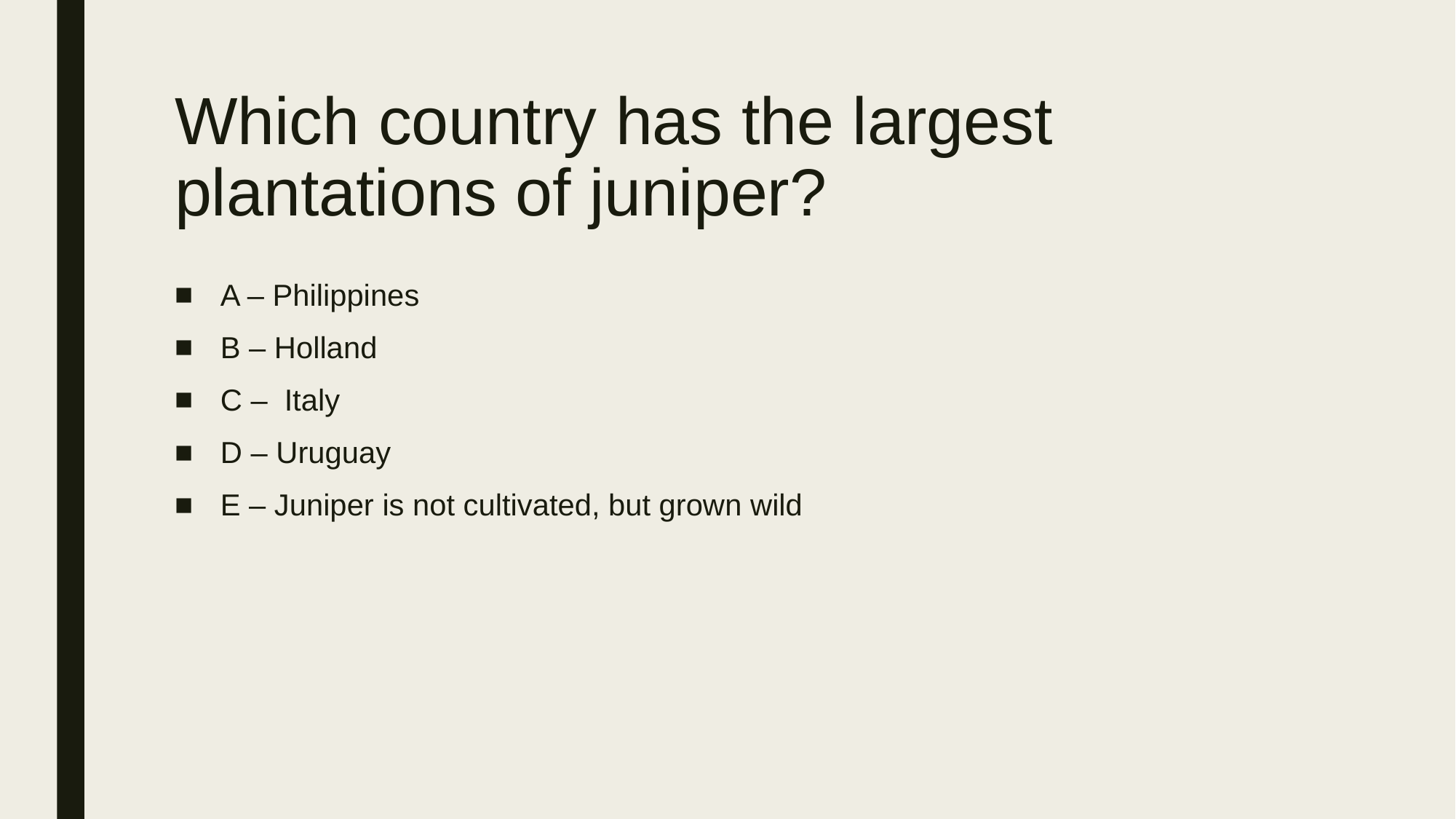

# Which country has the largest plantations of juniper?
A – Philippines
B – Holland
C –  Italy
D – Uruguay
E – Juniper is not cultivated, but grown wild